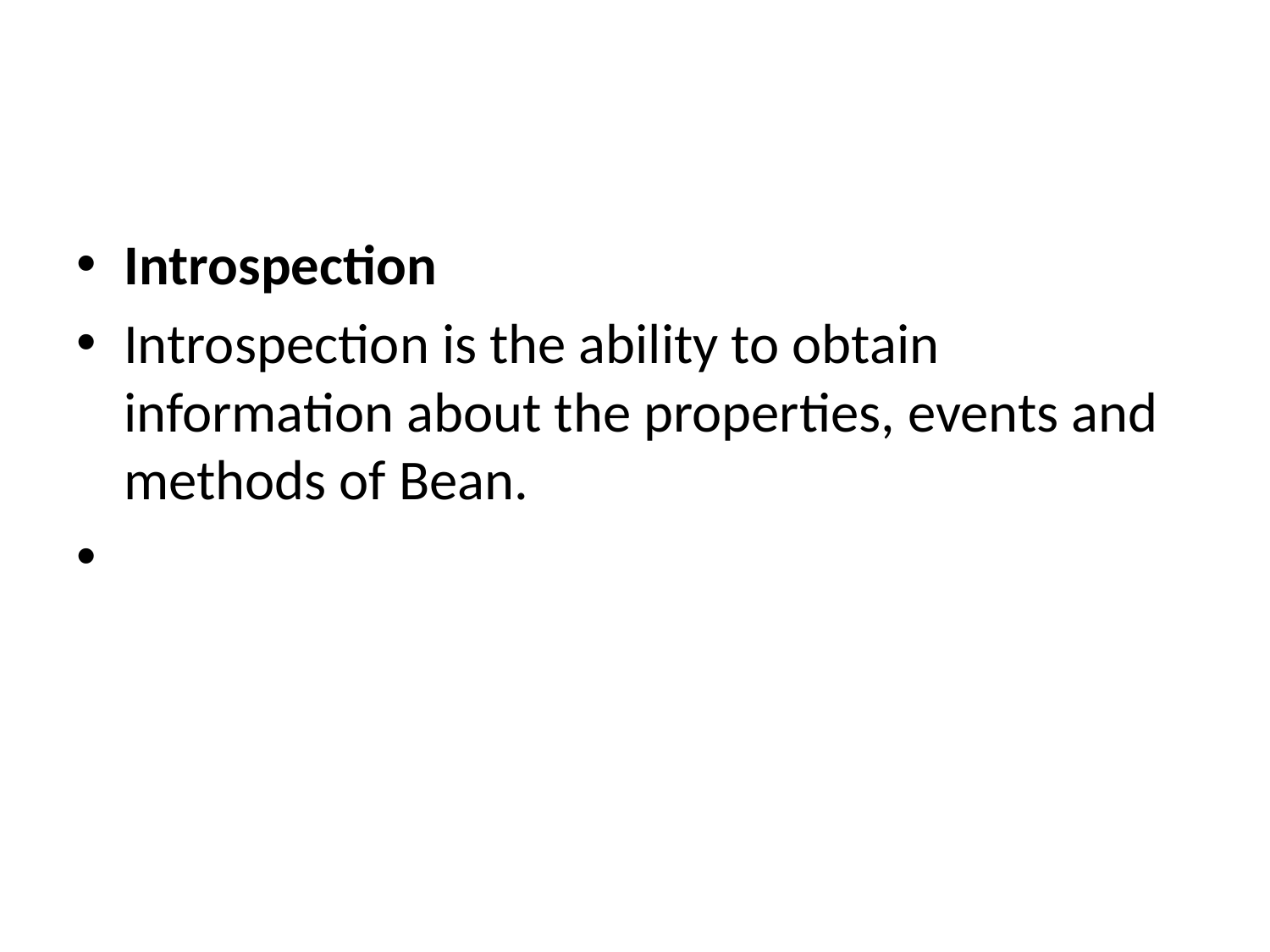

#
Introspection
Introspection is the ability to obtain information about the properties, events and methods of Bean.